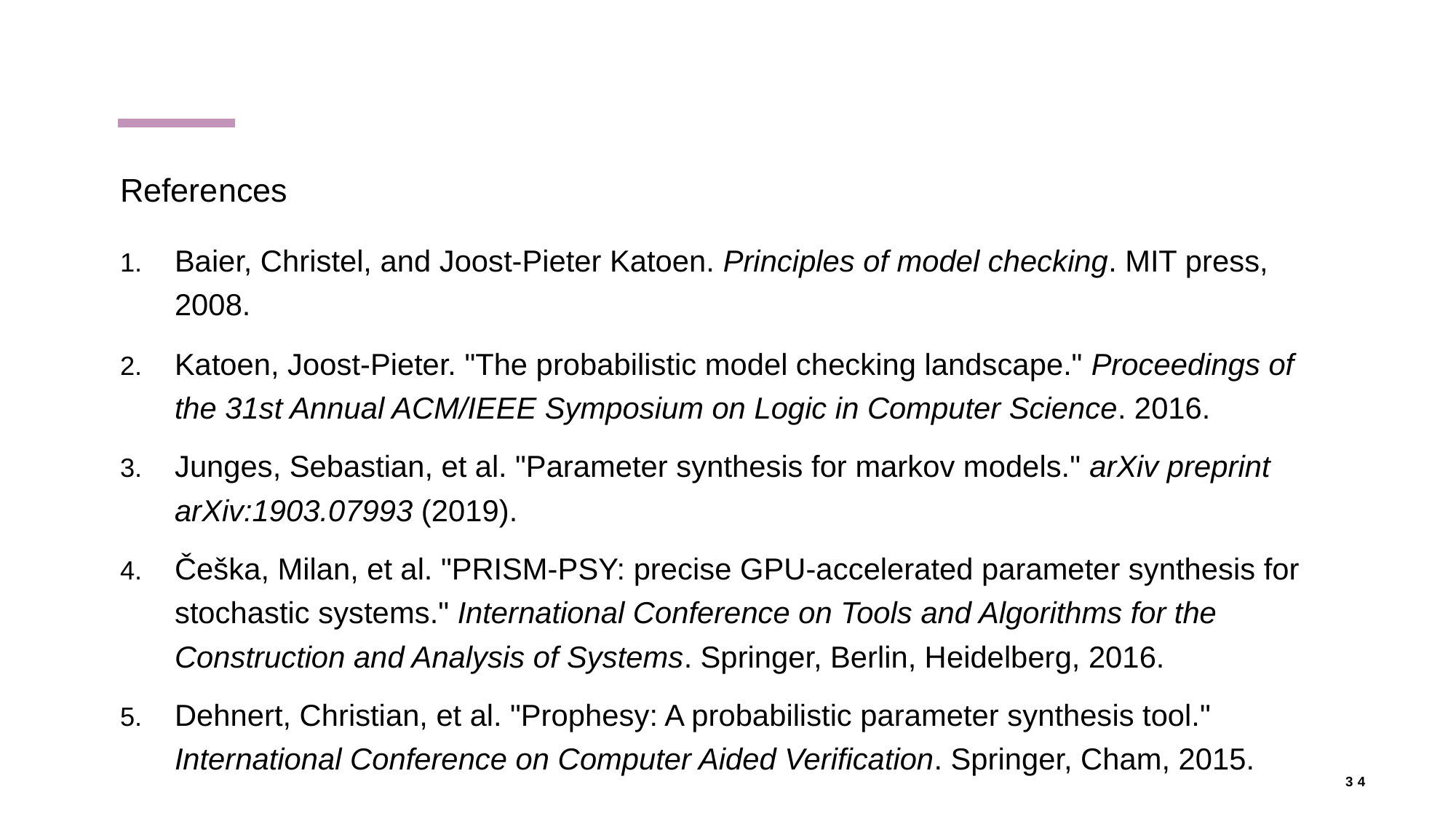

# References
Baier, Christel, and Joost-Pieter Katoen. Principles of model checking. MIT press, 2008.
Katoen, Joost-Pieter. "The probabilistic model checking landscape." Proceedings of the 31st Annual ACM/IEEE Symposium on Logic in Computer Science. 2016.
Junges, Sebastian, et al. "Parameter synthesis for markov models." arXiv preprint arXiv:1903.07993 (2019).
Češka, Milan, et al. "PRISM-PSY: precise GPU-accelerated parameter synthesis for stochastic systems." International Conference on Tools and Algorithms for the Construction and Analysis of Systems. Springer, Berlin, Heidelberg, 2016.
Dehnert, Christian, et al. "Prophesy: A probabilistic parameter synthesis tool." International Conference on Computer Aided Verification. Springer, Cham, 2015.

34